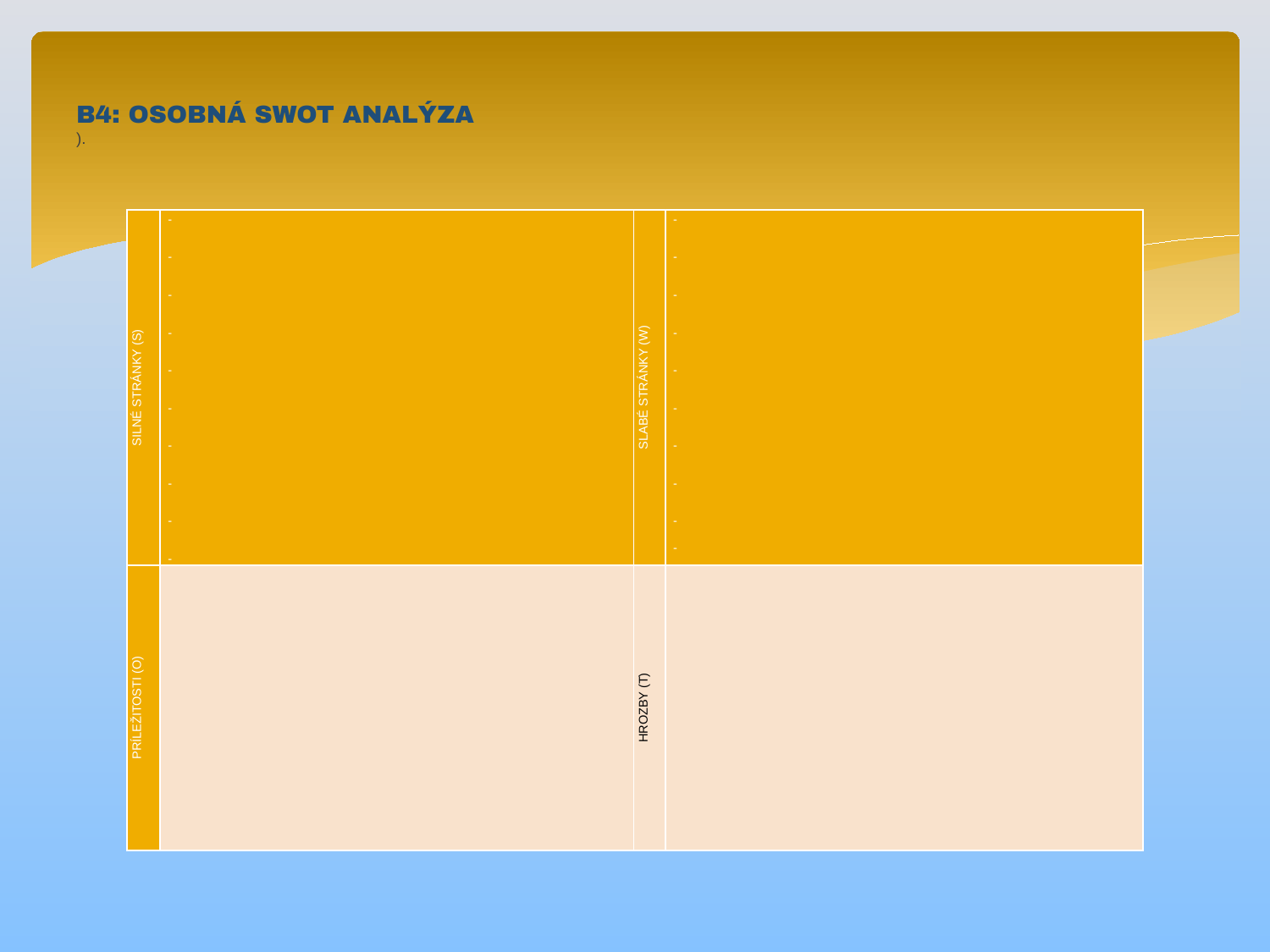

# B4: OSOBNÁ SWOT ANALÝZA
).
| SILNÉ STRÁNKY (S) | - - - - - - - - - - | SLABÉ STRÁNKY (W) | - - - - - - - - - - |
| --- | --- | --- | --- |
| PRÍLEŽITOSTI (O) |  | HROZBY (T) |  |